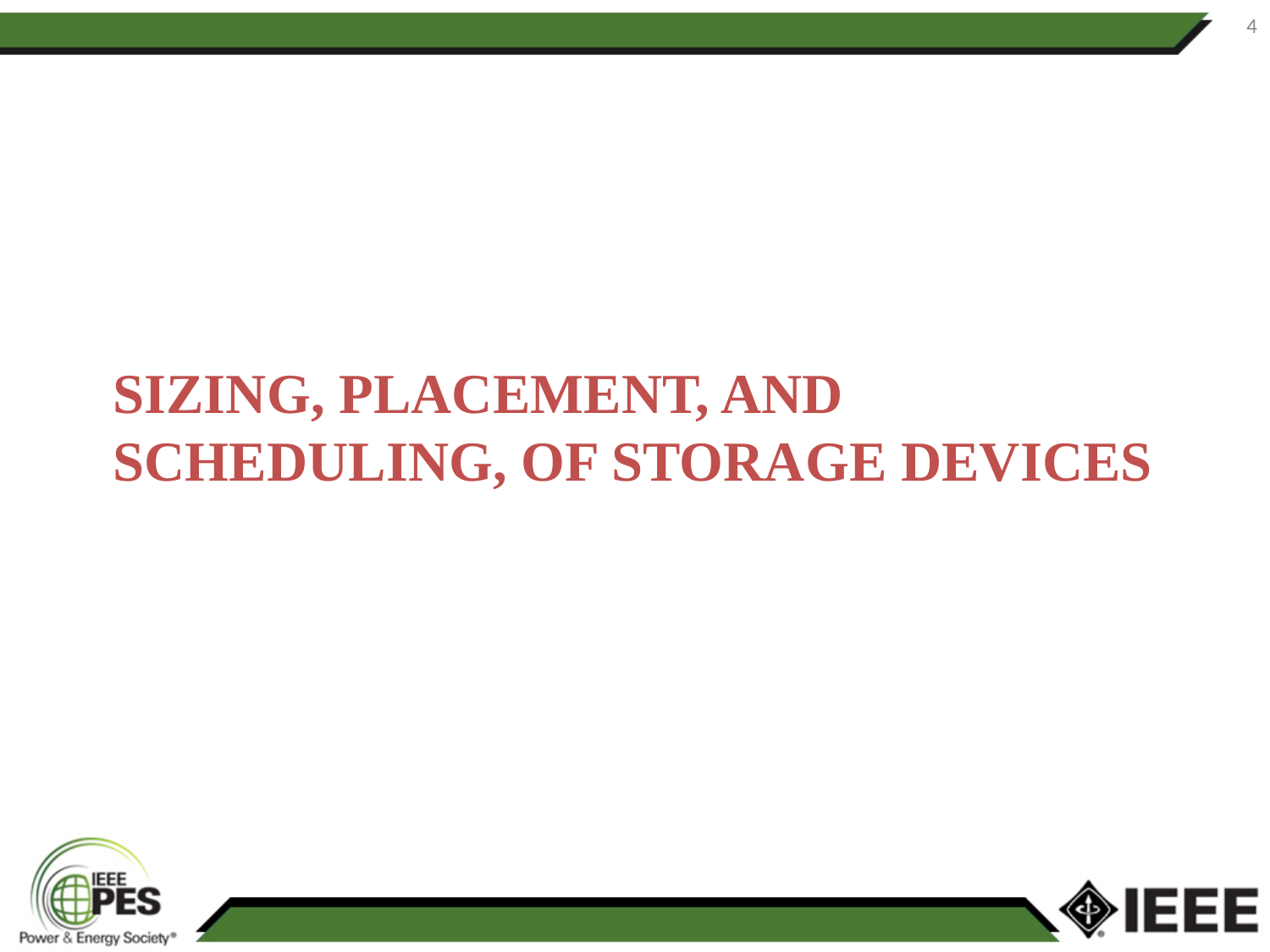

4
# Sizing, Placement, and Scheduling, of Storage Devices